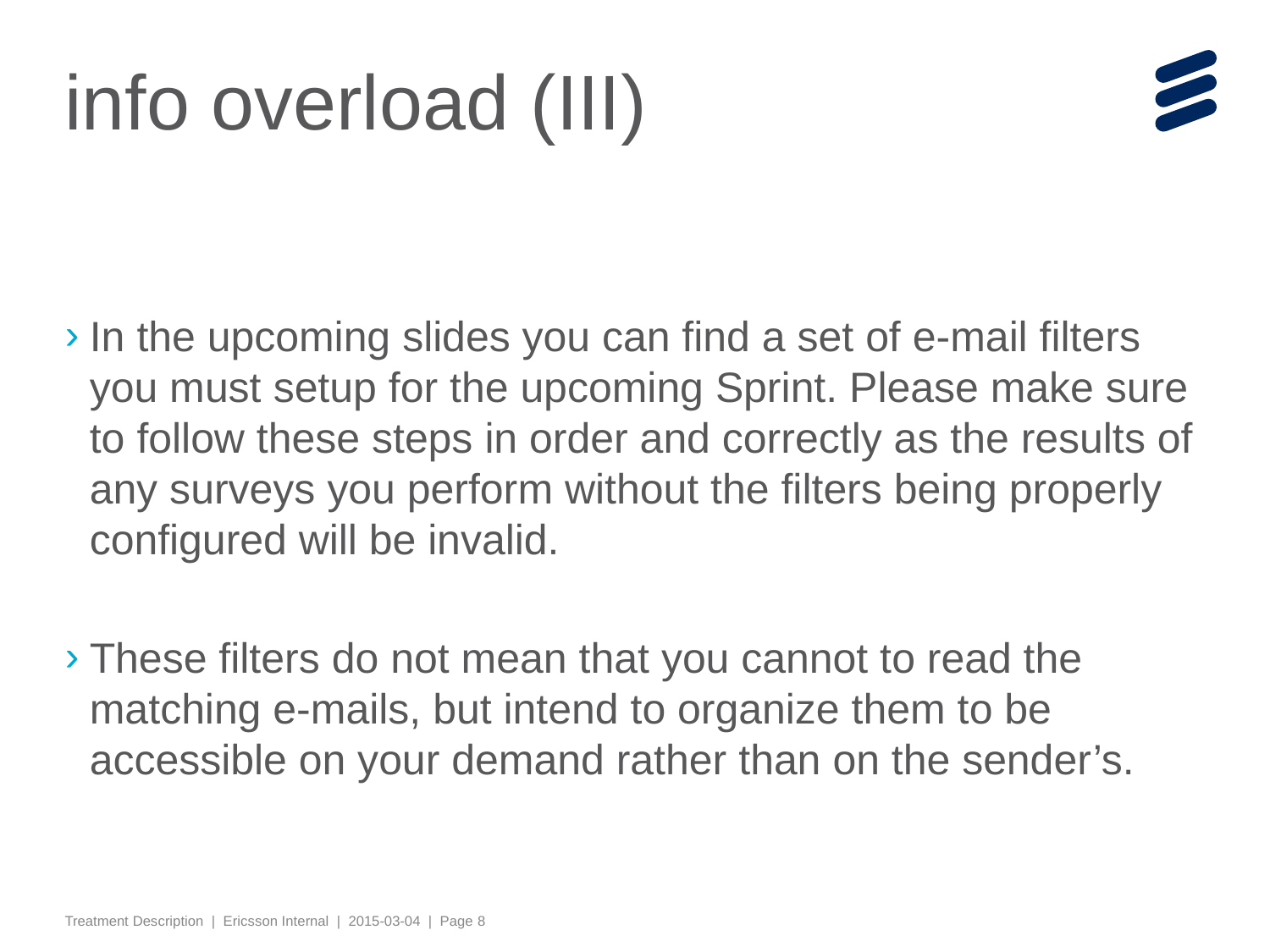

# info overload (III)

In the upcoming slides you can find a set of e-mail filters you must setup for the upcoming Sprint. Please make sure to follow these steps in order and correctly as the results of any surveys you perform without the filters being properly configured will be invalid.

These filters do not mean that you cannot to read the matching e-mails, but intend to organize them to be accessible on your demand rather than on the sender’s.